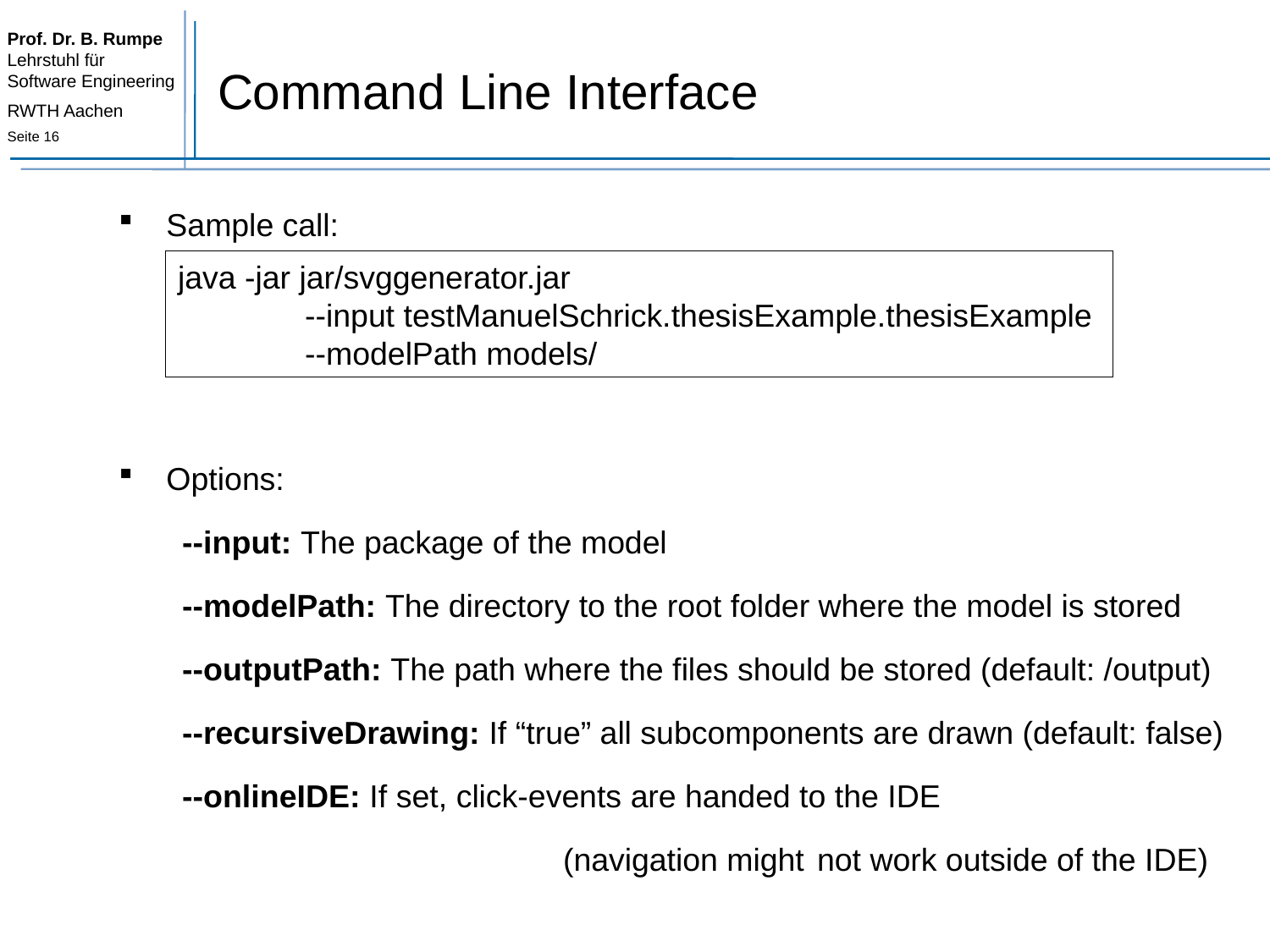

# Command Line Interface
Sample call:

Options:
--input: The package of the model
--modelPath: The directory to the root folder where the model is stored
--outputPath: The path where the files should be stored (default: /output)
--recursiveDrawing: If “true” all subcomponents are drawn (default: false)
--onlineIDE: If set, click-events are handed to the IDE
			(navigation might 	not work outside of the IDE)

java -jar jar/svggenerator.jar
 	--input testManuelSchrick.thesisExample.thesisExample
 	--modelPath models/